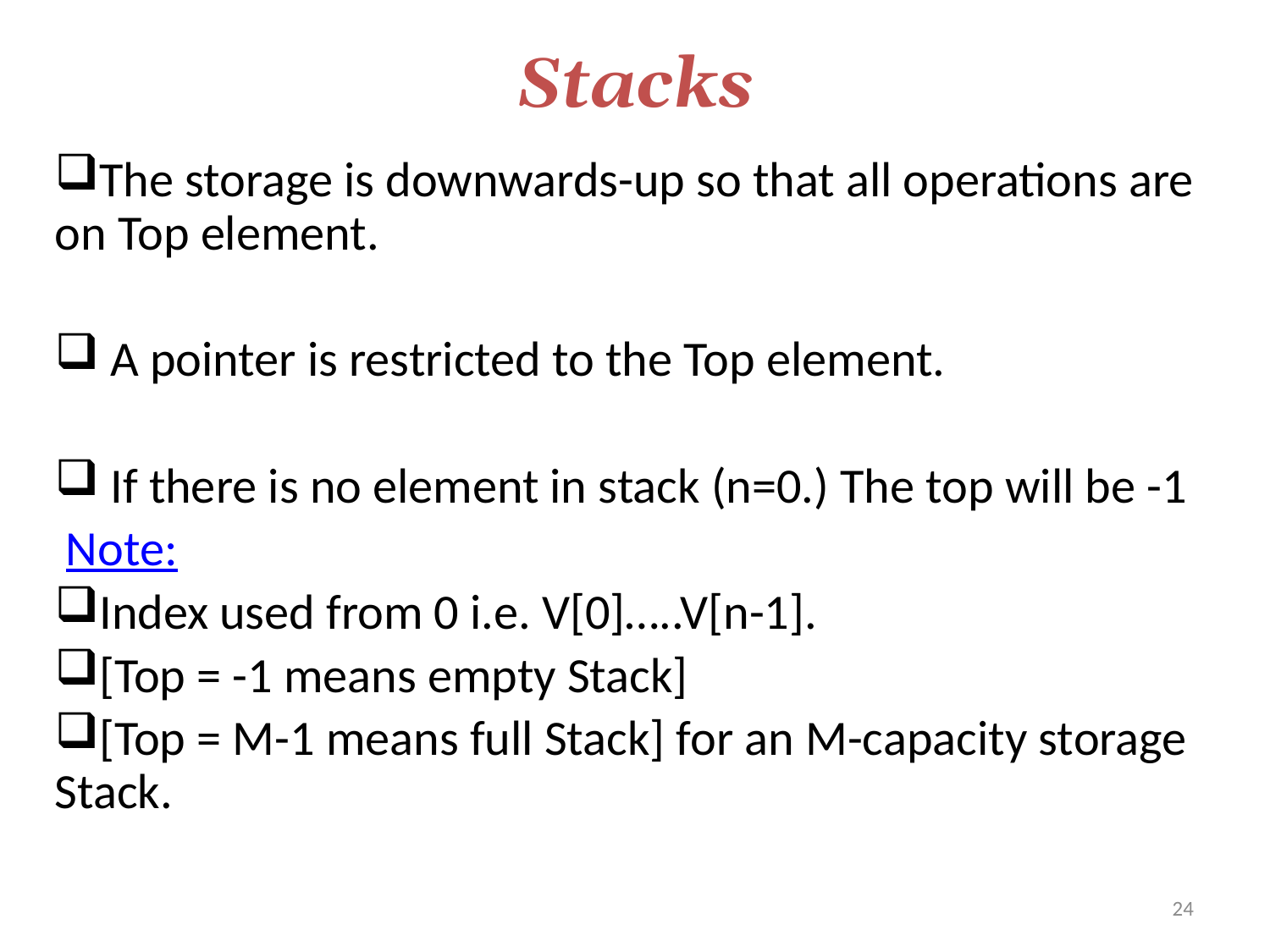

# Stacks
The storage is downwards-up so that all operations are on Top element.

 A pointer is restricted to the Top element.

 If there is no element in stack (n=0.) The top will be -1
 Note:
Index used from 0 i.e. V[0]…..V[n-1].
[Top = -1 means empty Stack]
[Top = M-1 means full Stack] for an M-capacity storage Stack.
24